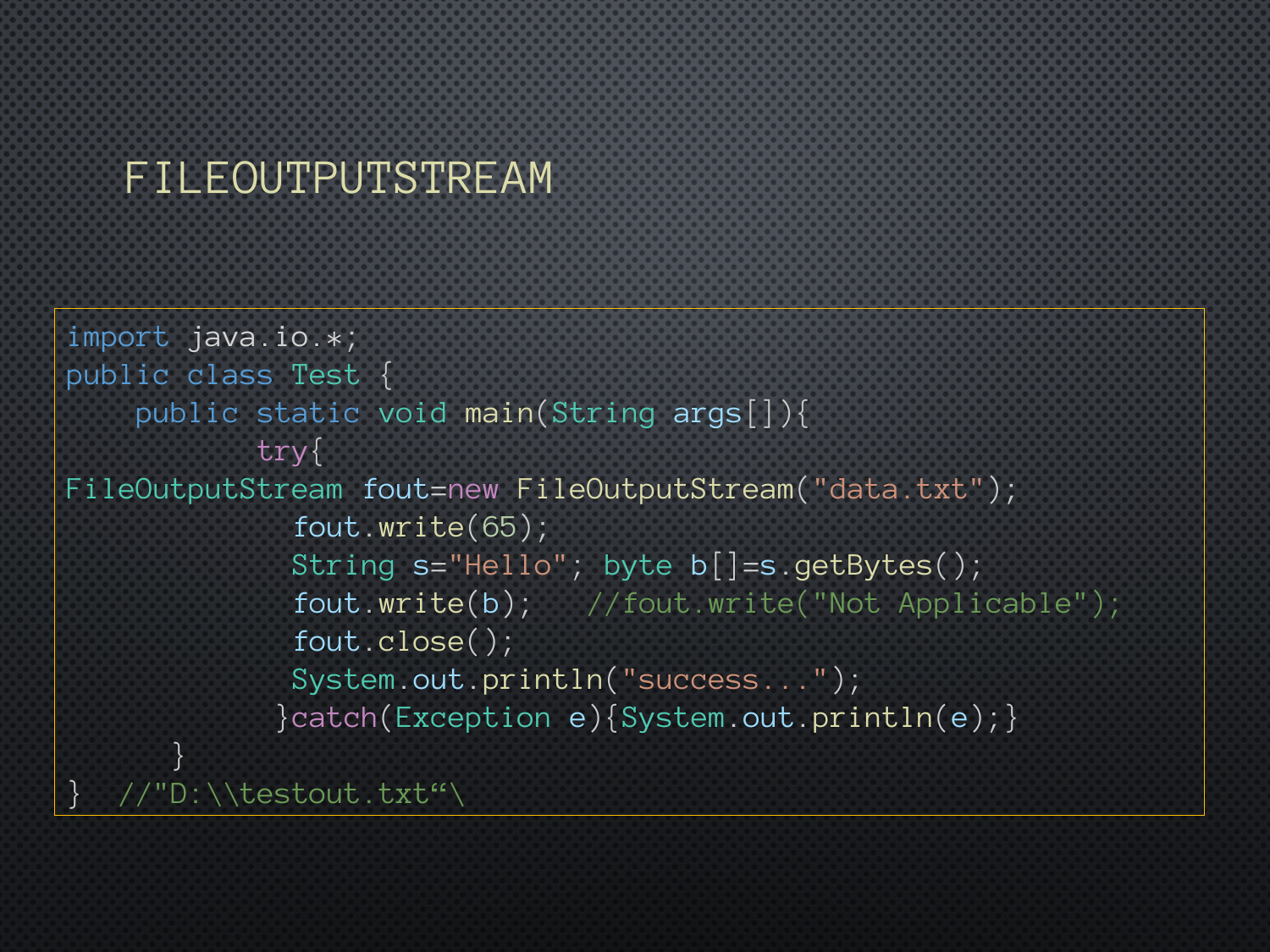

# FileOutputStream
import java.io.*;
public class Test {
    public static void main(String args[]){
           try{
FileOutputStream fout=new FileOutputStream("data.txt");
             fout.write(65);
             String s="Hello"; byte b[]=s.getBytes();
             fout.write(b);   //fout.write("Not Applicable");
             fout.close();
             System.out.println("success...");
            }catch(Exception e){System.out.println(e);}
      }
}  //"D:\\testout.txt“\